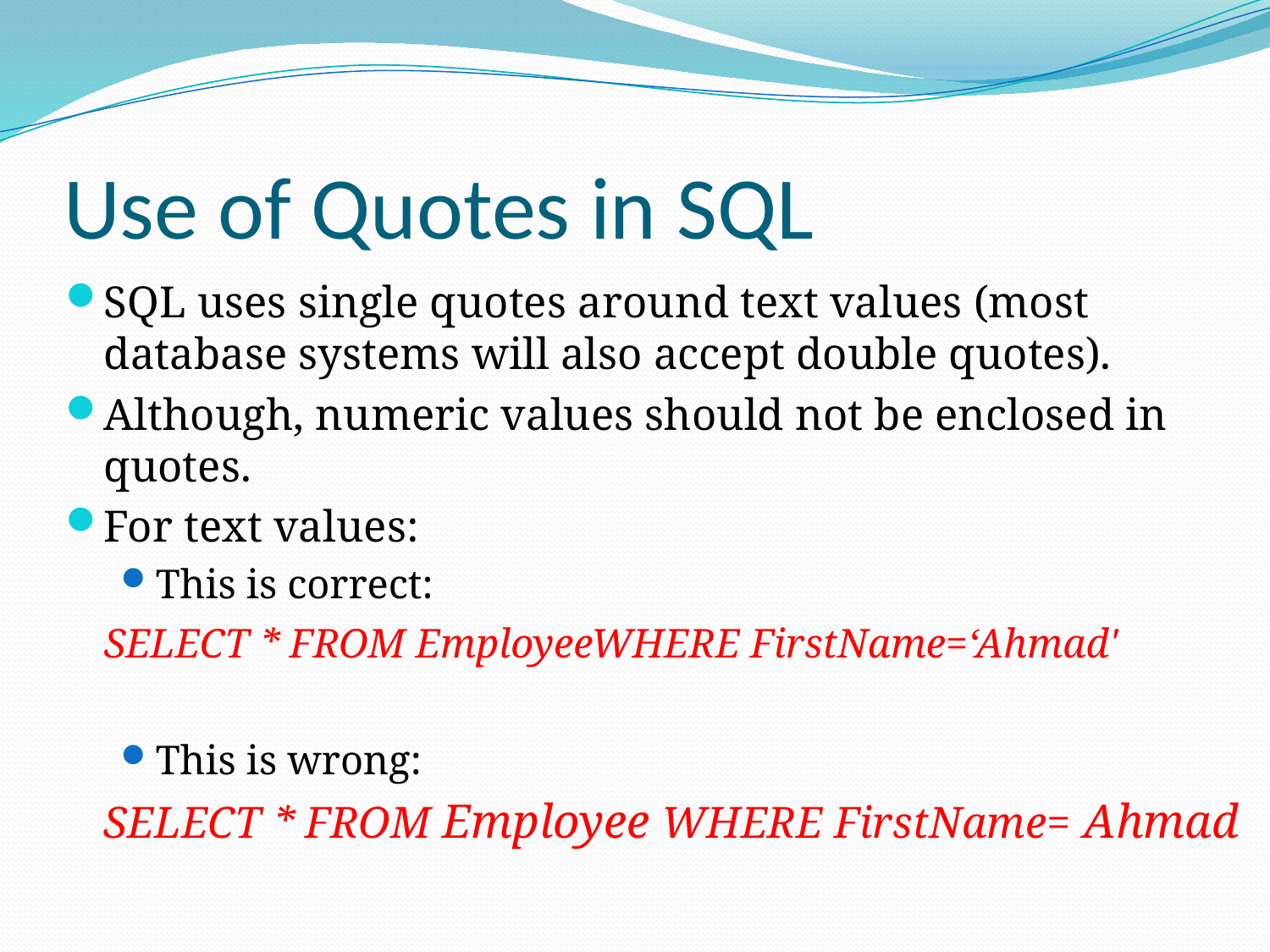

# Use of Quotes in SQL
SQL uses single quotes around text values (most database systems will also accept double quotes).
Although, numeric values should not be enclosed in quotes.
For text values:
This is correct:
		SELECT * FROM EmployeeWHERE FirstName=‘Ahmad'

This is wrong:
		SELECT * FROM Employee WHERE FirstName= Ahmad